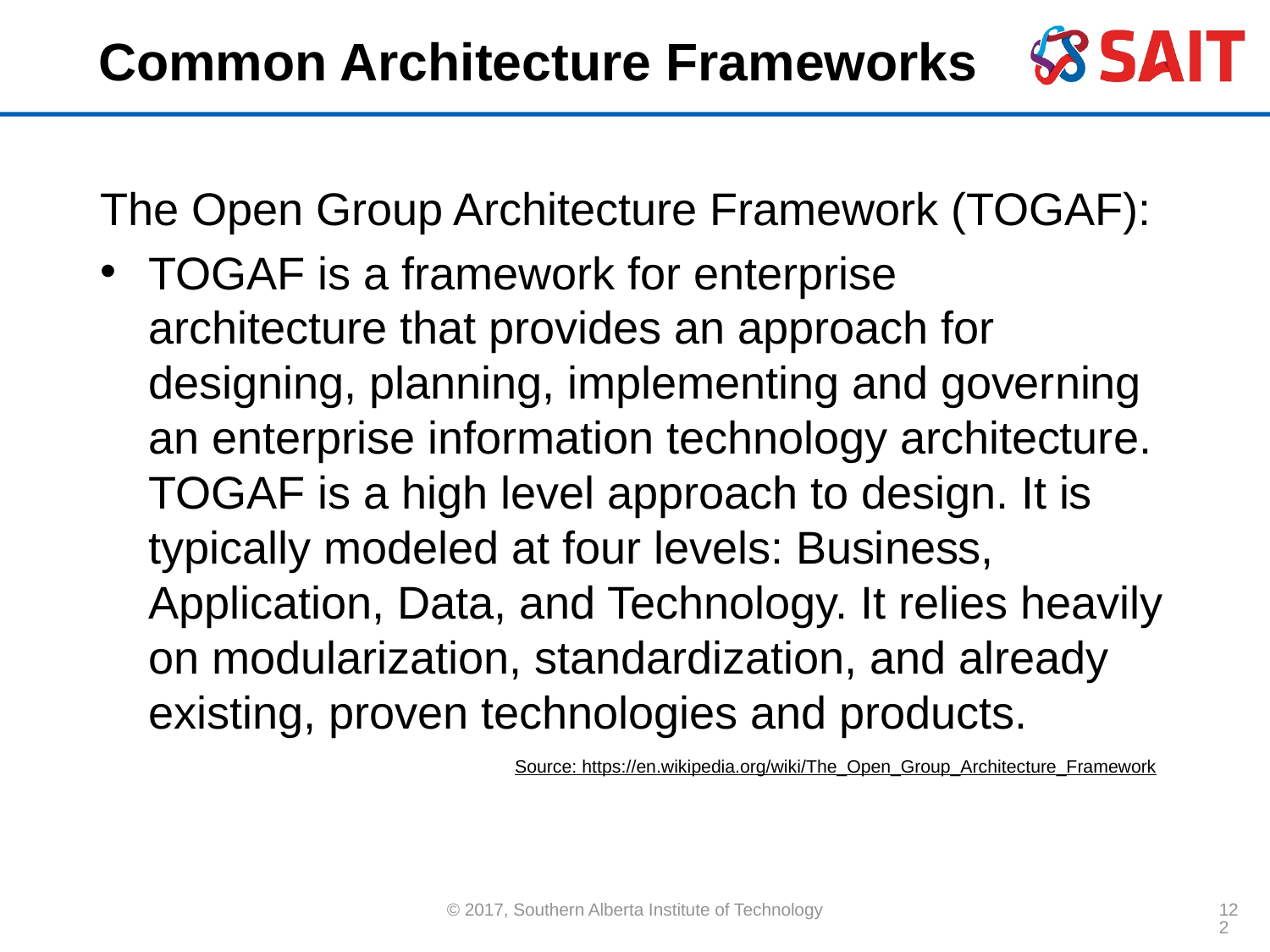

# Common Architecture Frameworks
The Open Group Architecture Framework (TOGAF):
TOGAF is a framework for enterprise architecture that provides an approach for designing, planning, implementing and governing an enterprise information technology architecture. TOGAF is a high level approach to design. It is typically modeled at four levels: Business, Application, Data, and Technology. It relies heavily on modularization, standardization, and already existing, proven technologies and products.
Source: https://en.wikipedia.org/wiki/The_Open_Group_Architecture_Framework